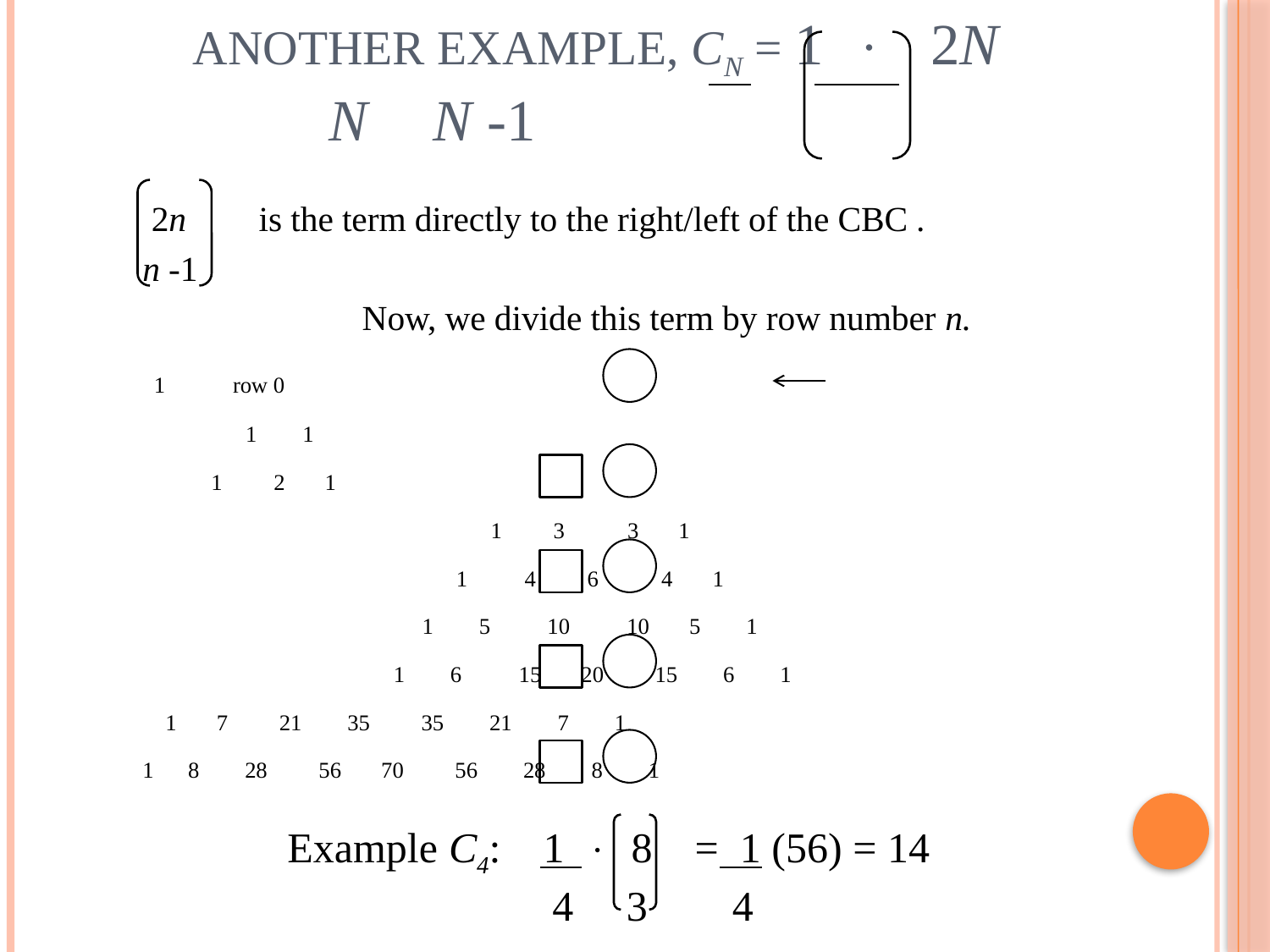

# Another Example, Cn = 1  ⋅   2n n     n -1

	 2n	   is the term directly to the right/left of the CBC .
    n -1
Now, we divide this term by row number n.
					  1		row 0
				                  1        1
				            1         2       1
                                                                   1         3           3       1
                                                             1          4         6           4       1
                                                       1        5          10          10       5        1
                                                  1        6          15       20         15        6        1
			    1       7         21        35         35        21        7        1
			1      8        28         56       70         56        28        8        1

Example C4:    1  ⋅  8    =  1 (56) = 14
		       4     3        4